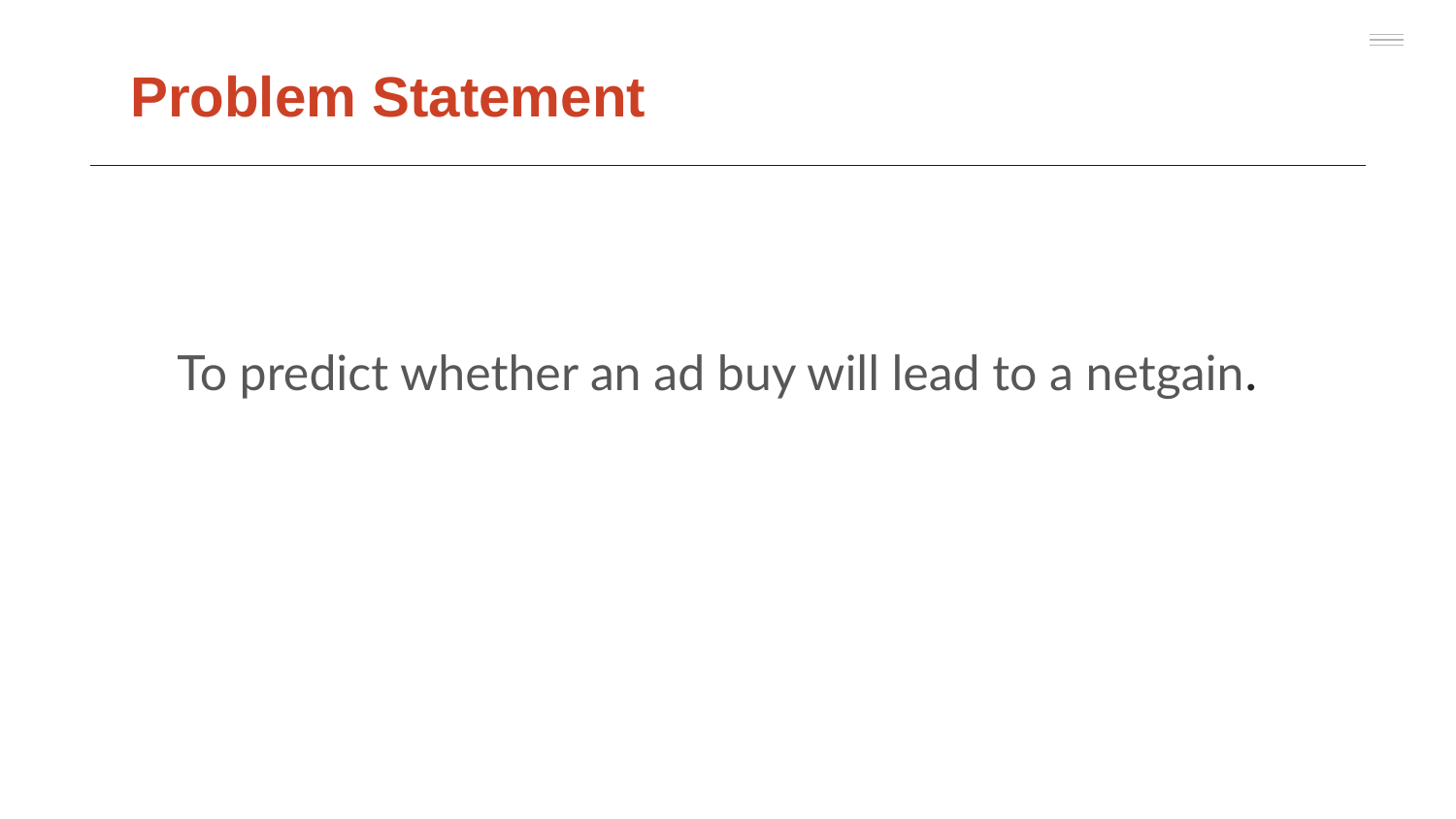

Problem Statement
To predict whether an ad buy will lead to a netgain.